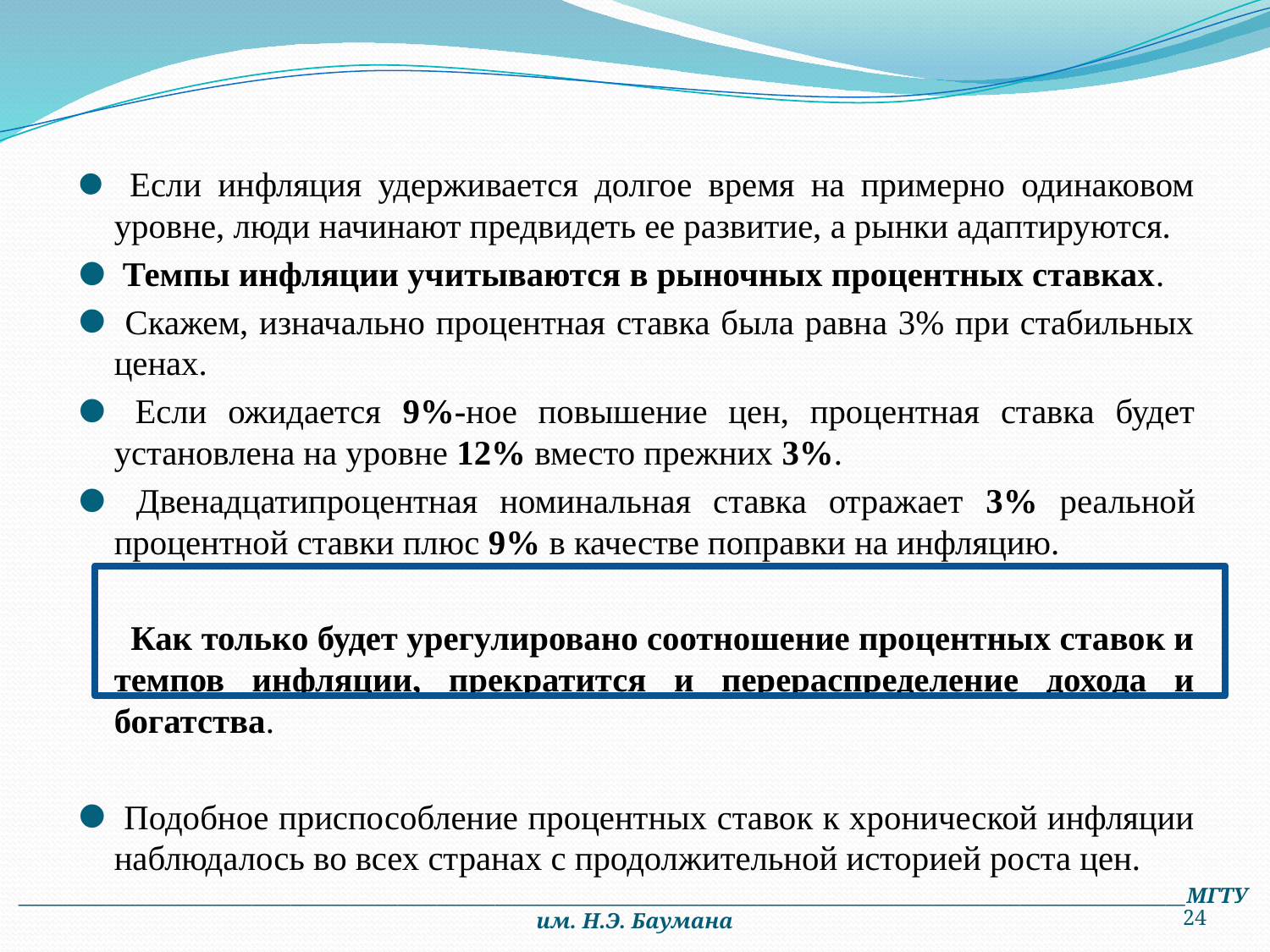

Если инфляция удерживается долгое время на примерно одинаковом уровне, люди начинают предвидеть ее развитие, а рынки адаптируются.
 Темпы инфляции учитываются в рыночных процентных ставках.
 Скажем, изначально процентная ставка была равна 3% при стабильных ценах.
 Если ожидается 9%-ное повышение цен, процентная ставка будет установлена на уровне 12% вместо прежних 3%.
 Двенадцатипроцентная номинальная ставка отражает 3% реальной процентной ставки плюс 9% в качестве поправки на инфляцию.

      Как только будет урегулировано соотношение процентных ставок и темпов инфляции, прекратится и перераспределение дохода и богатства.

 Подобное приспособление процентных ставок к хронической инфляции наблюдалось во всех странах с продолжительной историей роста цен.

________________________________________________________________________________________________________________________МГТУ им. Н.Э. Баумана
24